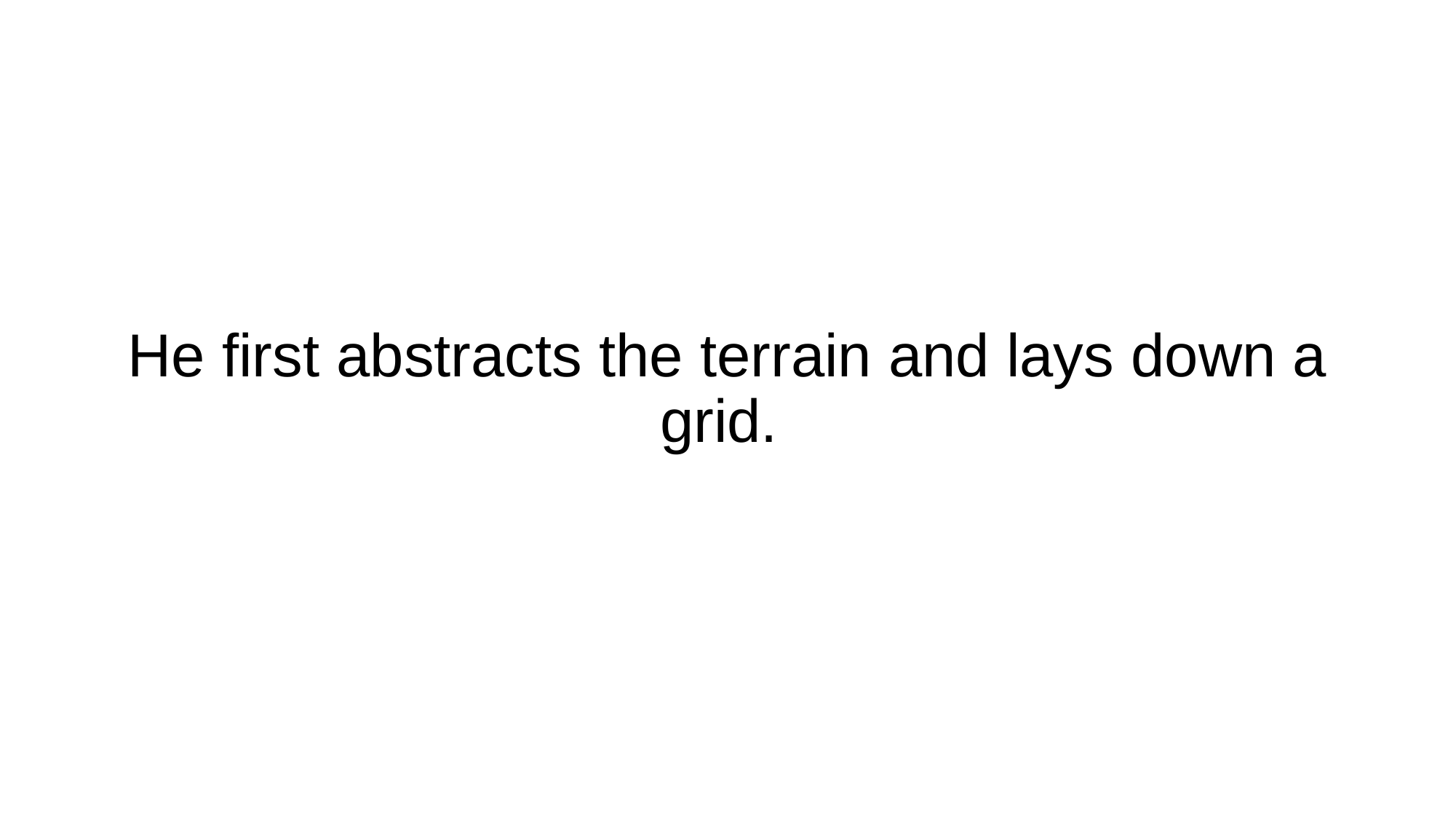

He first abstracts the terrain and lays down a grid.